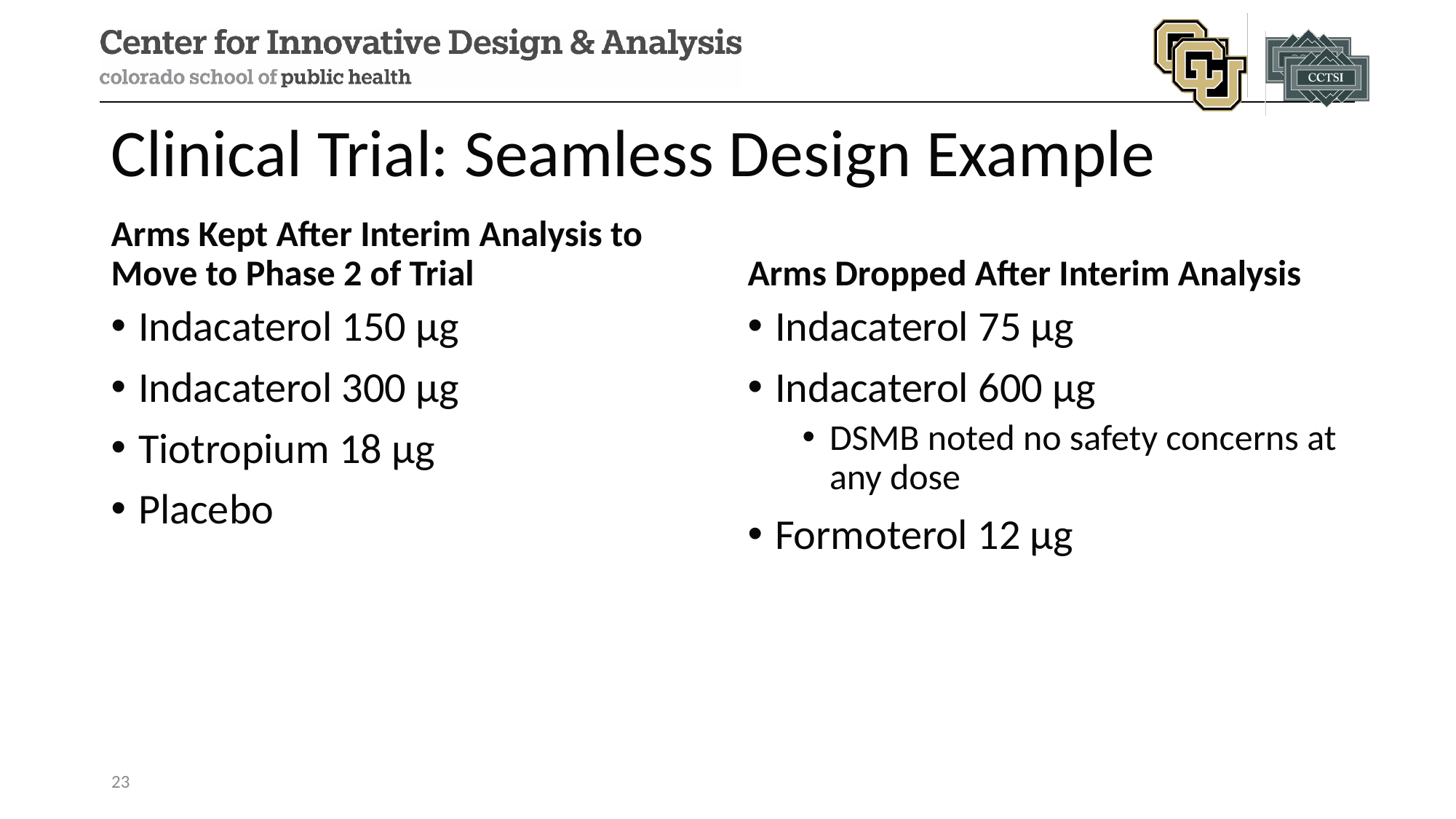

# Clinical Trial: Seamless Design Example
Arms Kept After Interim Analysis to Move to Phase 2 of Trial
Arms Dropped After Interim Analysis
Indacaterol 150 µg
Indacaterol 300 µg
Tiotropium 18 µg
Placebo
Indacaterol 75 µg
Indacaterol 600 µg
DSMB noted no safety concerns at any dose
Formoterol 12 µg
23